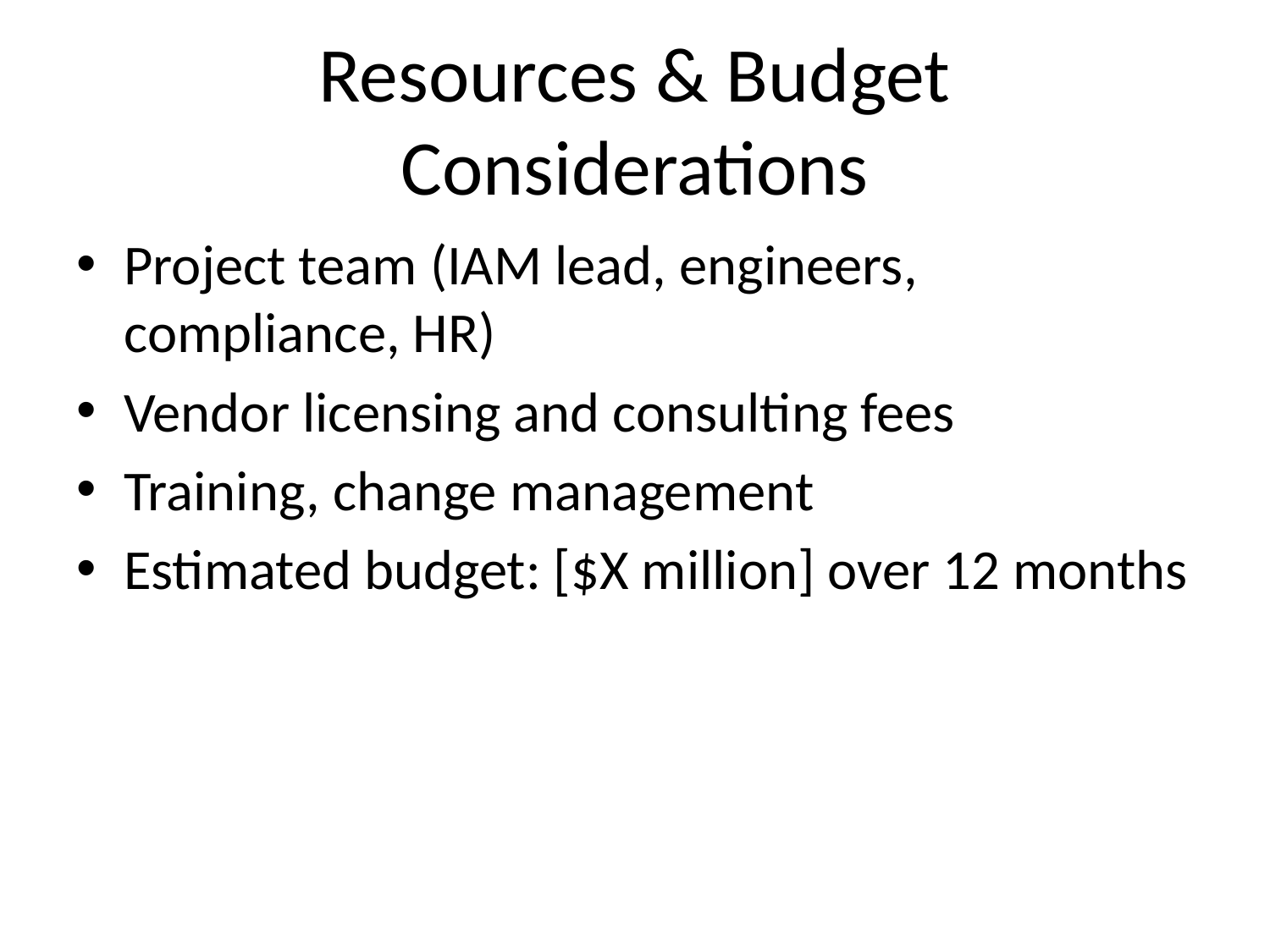

# Resources & Budget Considerations
Project team (IAM lead, engineers, compliance, HR)
Vendor licensing and consulting fees
Training, change management
Estimated budget: [$X million] over 12 months